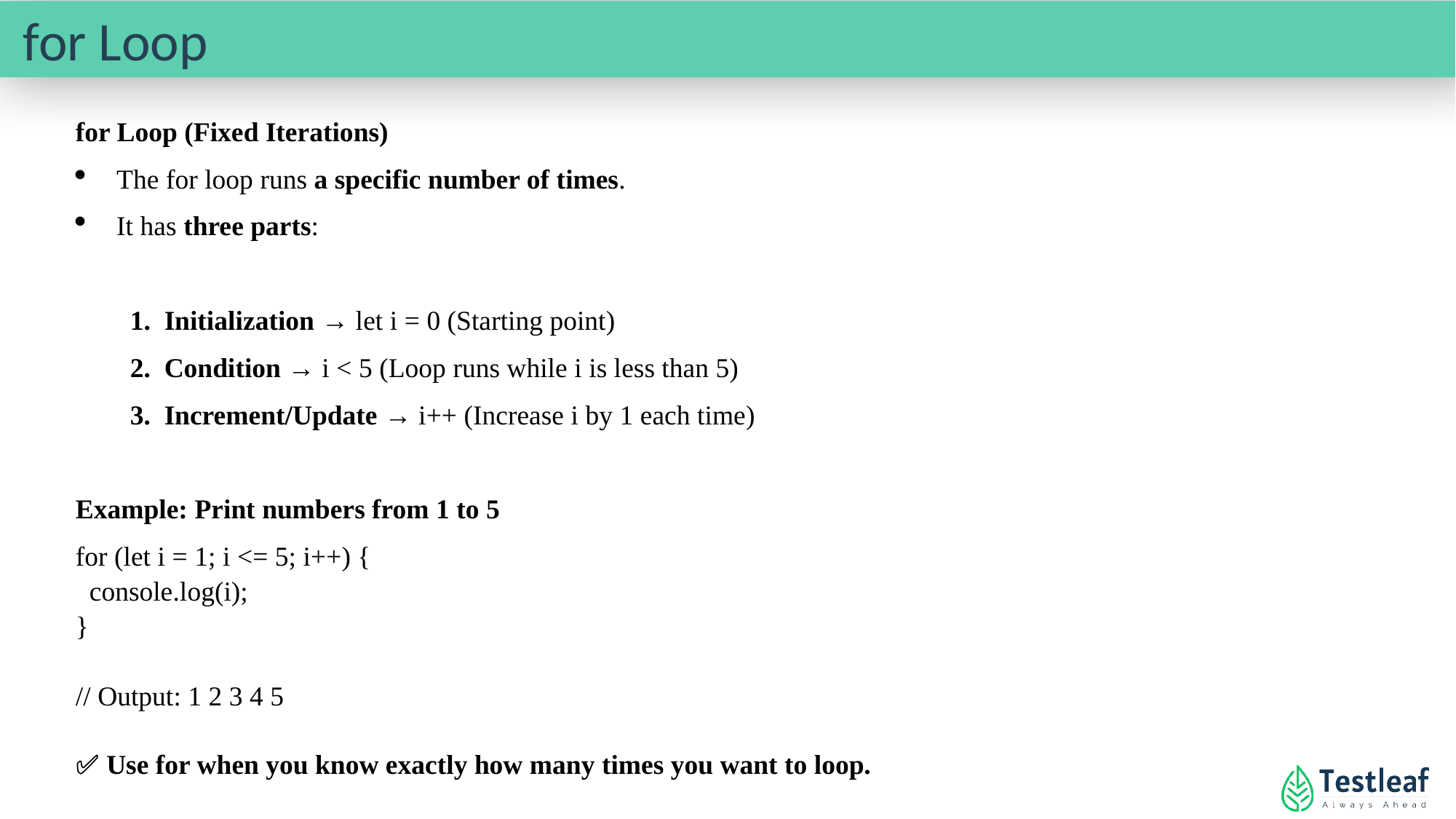

for Loop
for Loop (Fixed Iterations)
The for loop runs a specific number of times.
It has three parts:

Initialization → let i = 0 (Starting point)
Condition → i < 5 (Loop runs while i is less than 5)
Increment/Update → i++ (Increase i by 1 each time)

Example: Print numbers from 1 to 5
for (let i = 1; i <= 5; i++) {
  console.log(i);
}

// Output: 1 2 3 4 5

✅ Use for when you know exactly how many times you want to loop.